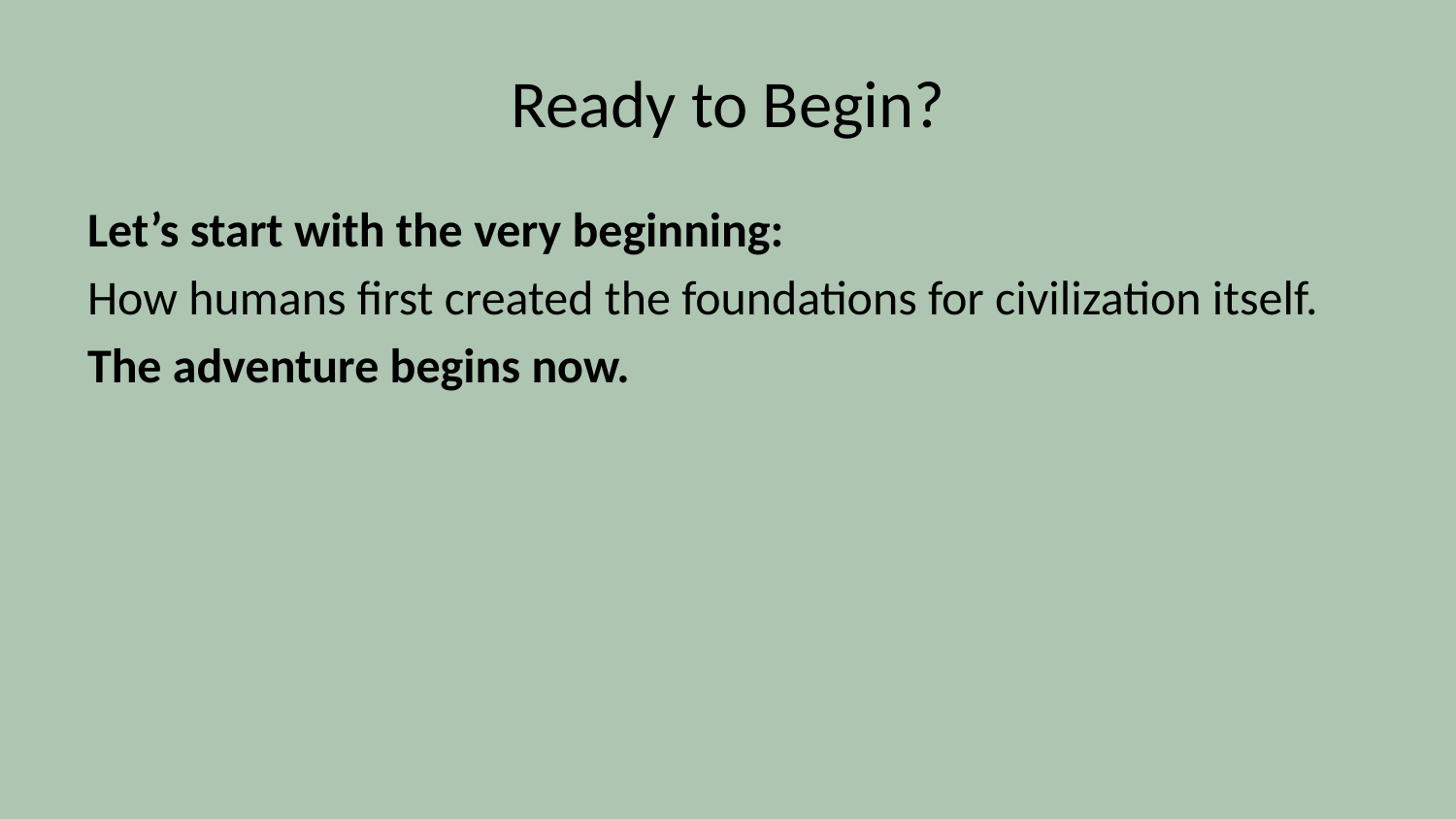

# Ready to Begin?
Let’s start with the very beginning:
How humans first created the foundations for civilization itself.
The adventure begins now.